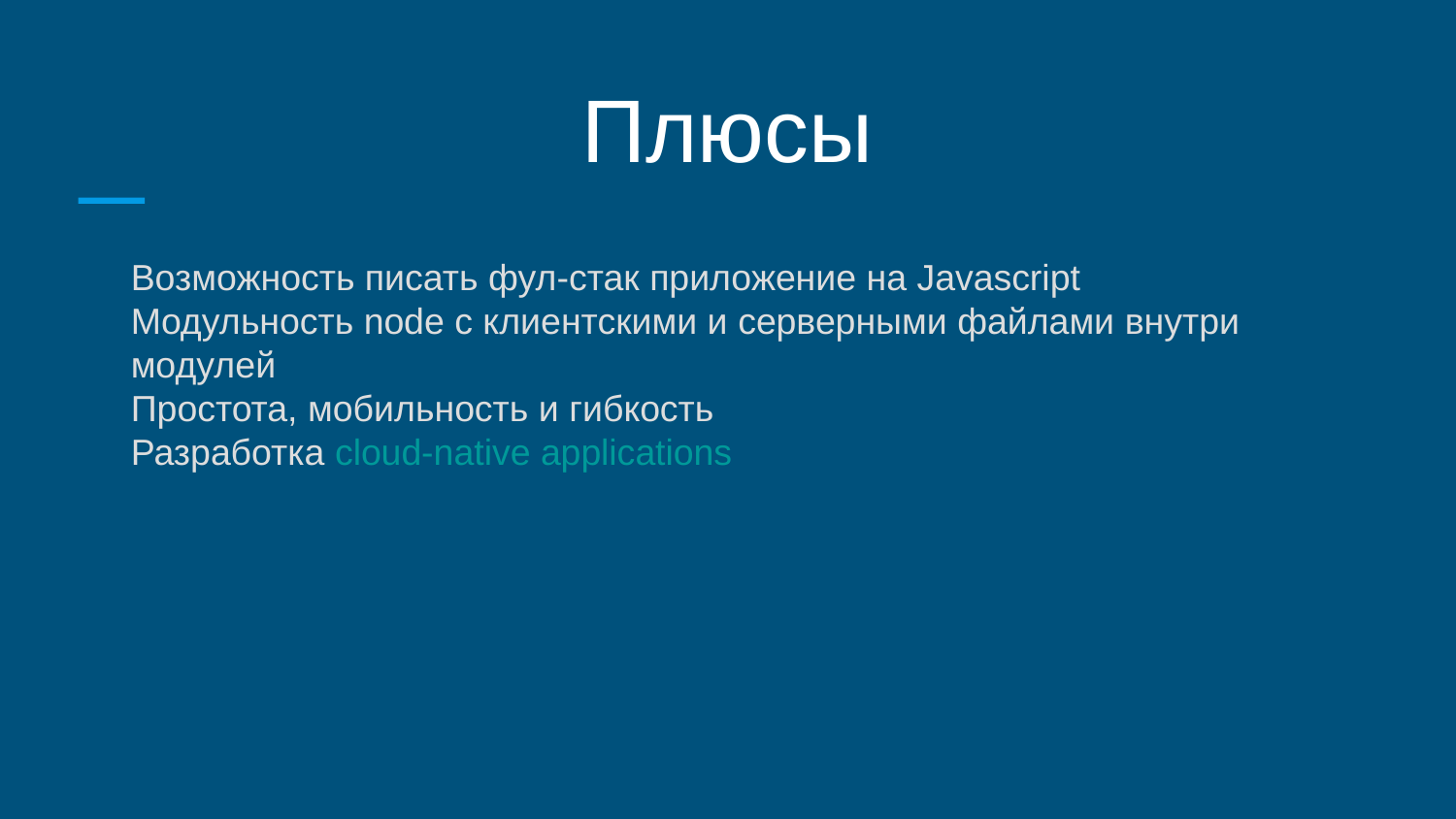

Плюсы

Возможность писать фул-стак приложение на Javascript
Mодульность node с клиентскими и серверными файлами внутри модулей
Простота, мобильность и гибкость
Разработка cloud-native applications